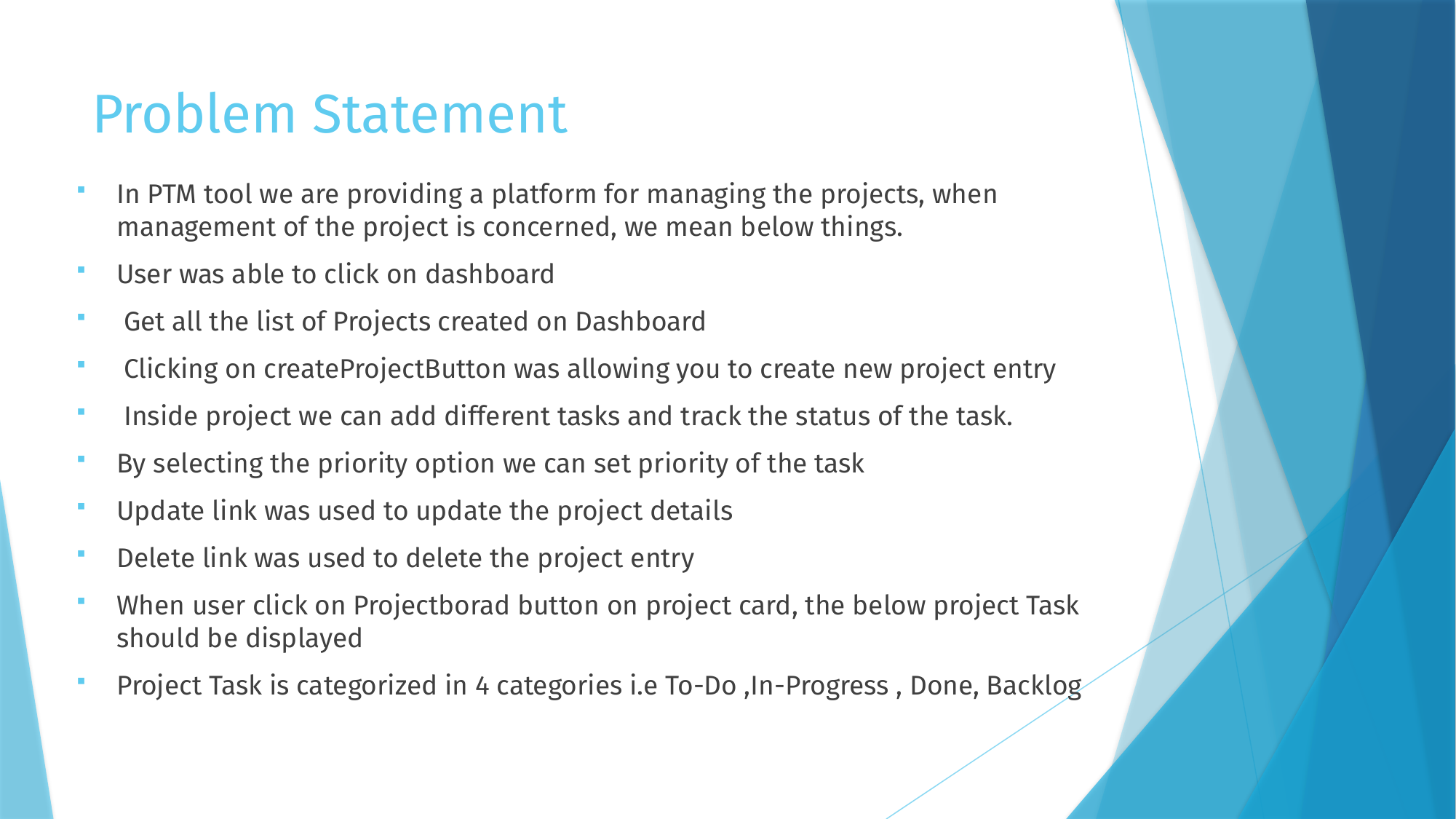

# Problem Statement
In PTM tool we are providing a platform for managing the projects, when management of the project is concerned, we mean below things.
User was able to click on dashboard
 Get all the list of Projects created on Dashboard
 Clicking on createProjectButton was allowing you to create new project entry
 Inside project we can add different tasks and track the status of the task.
By selecting the priority option we can set priority of the task
Update link was used to update the project details
Delete link was used to delete the project entry
When user click on Projectborad button on project card, the below project Task should be displayed
Project Task is categorized in 4 categories i.e To-Do ,In-Progress , Done, Backlog